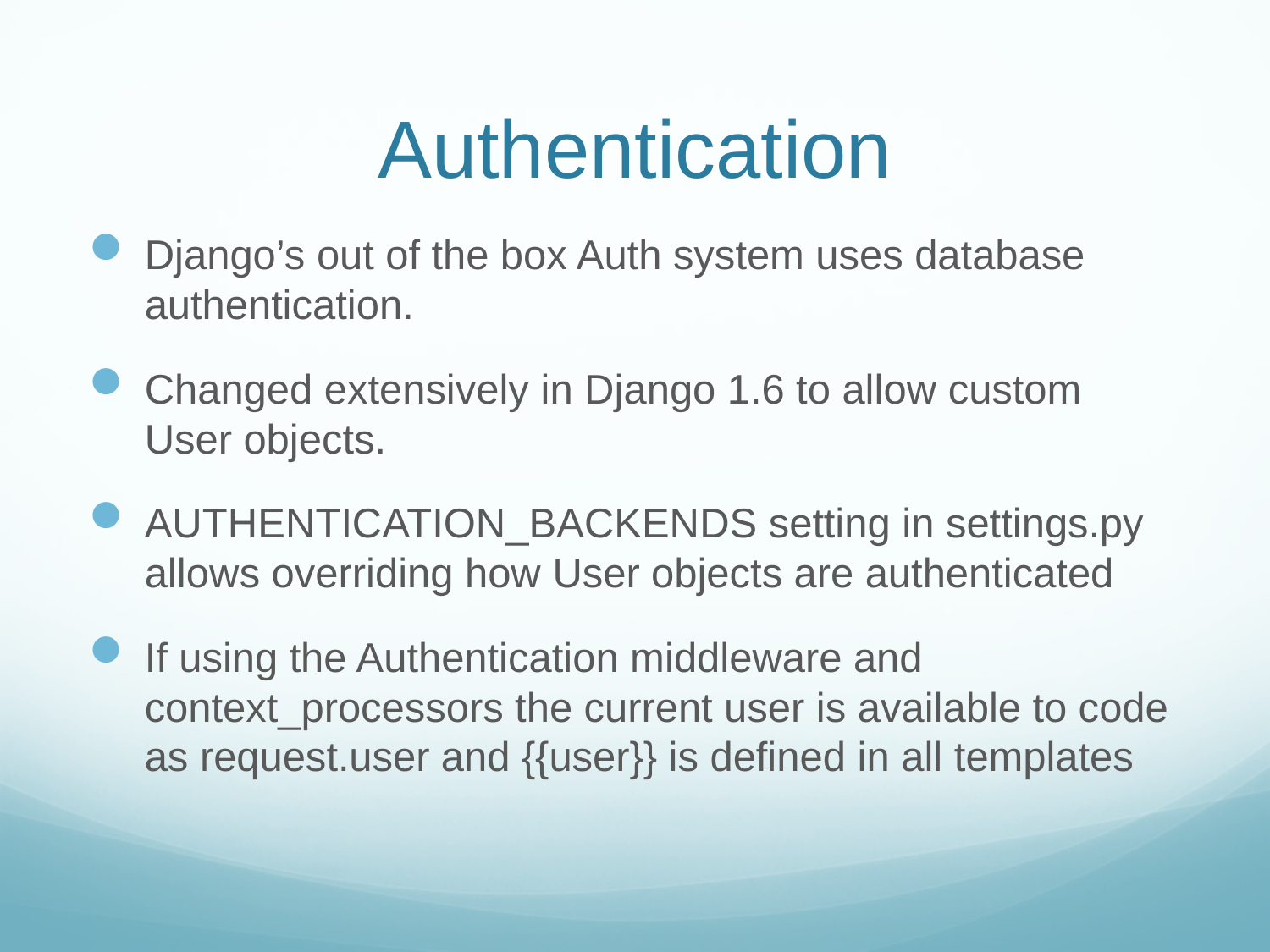

Authentication
Django’s out of the box Auth system uses database authentication.
Changed extensively in Django 1.6 to allow custom User objects.
AUTHENTICATION_BACKENDS setting in settings.py allows overriding how User objects are authenticated
If using the Authentication middleware and context_processors the current user is available to code as request.user and {{user}} is defined in all templates